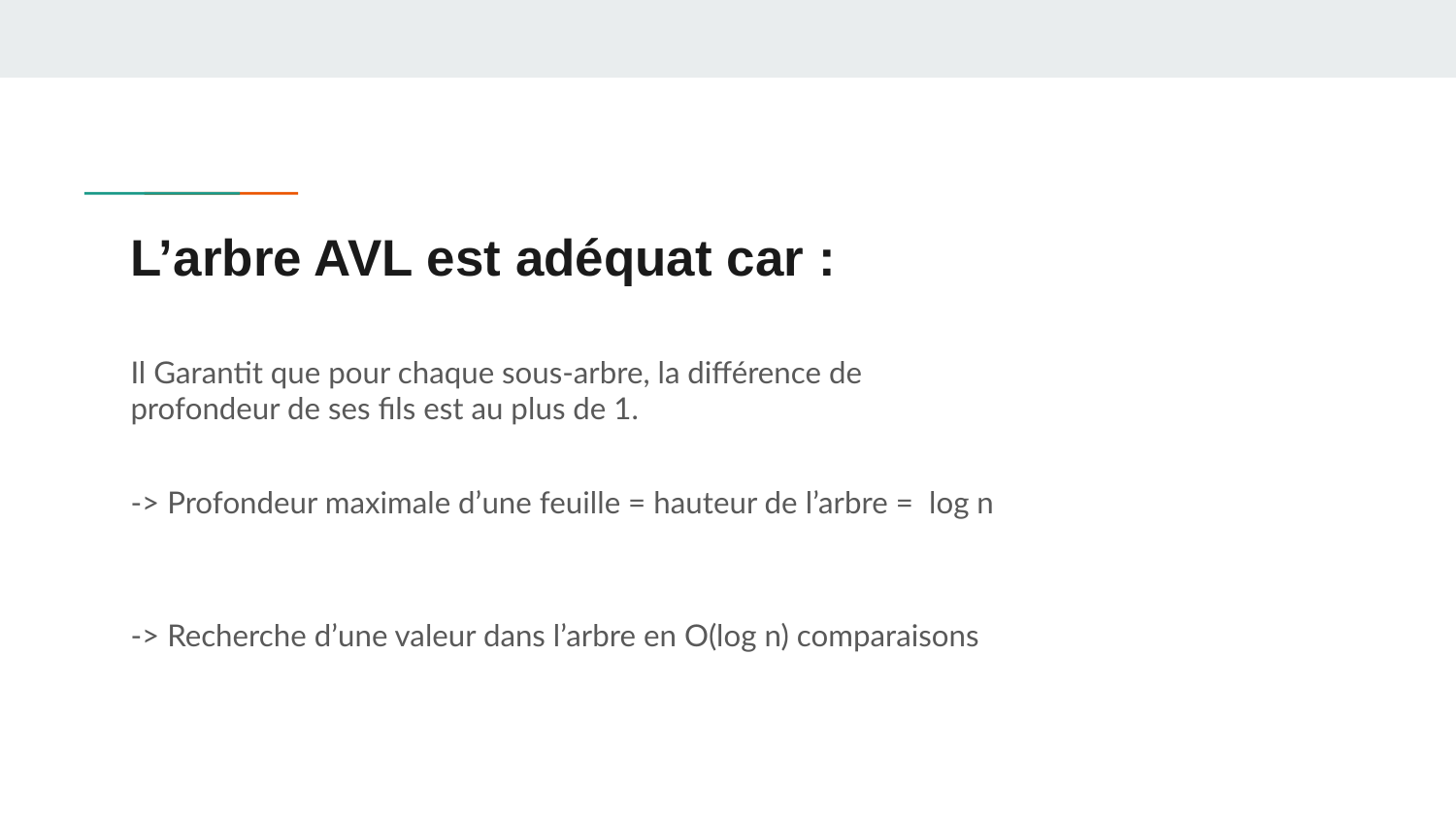

# L’arbre AVL est adéquat car :
Il Garantit que pour chaque sous-arbre, la différence de profondeur de ses fils est au plus de 1.
-> Profondeur maximale d’une feuille = hauteur de l’arbre =  log n
-> Recherche d’une valeur dans l’arbre en O(log n) comparaisons